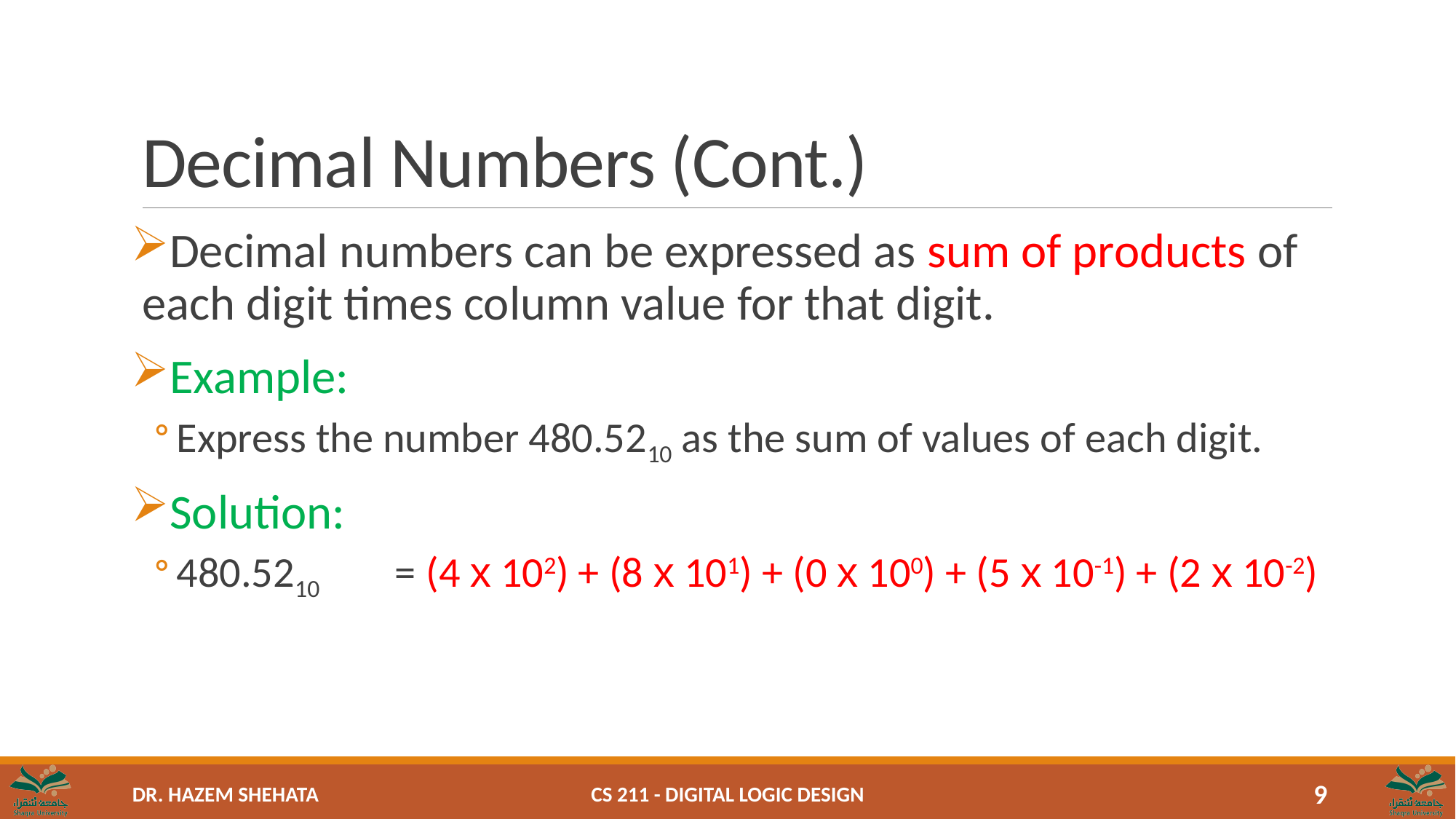

# Decimal Numbers (Cont.)
Decimal numbers can be expressed as sum of products of each digit times column value for that digit.
Example:
Express the number 480.5210 as the sum of values of each digit.
Solution:
480.5210	= (4 x 102) + (8 x 101) + (0 x 100) + (5 x 10-1) + (2 x 10-2)
CS 211 - Digital Logic Design
9